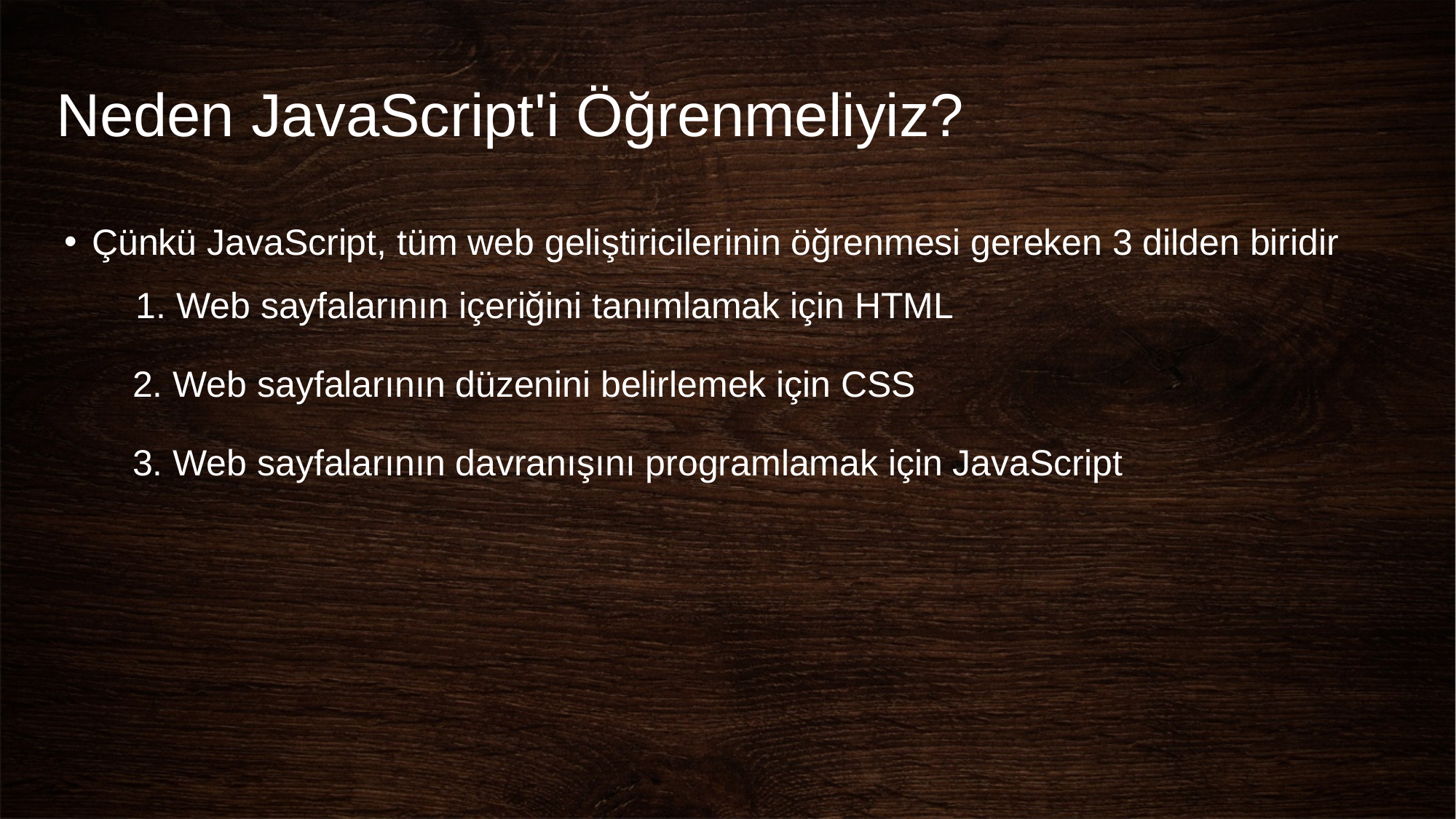

# Neden JavaScript'i Öğrenmeliyiz?
Çünkü JavaScript, tüm web geliştiricilerinin öğrenmesi gereken 3 dilden biridir
       1. Web sayfalarının içeriğini tanımlamak için HTML
    2. Web sayfalarının düzenini belirlemek için CSS
    3. Web sayfalarının davranışını programlamak için JavaScript